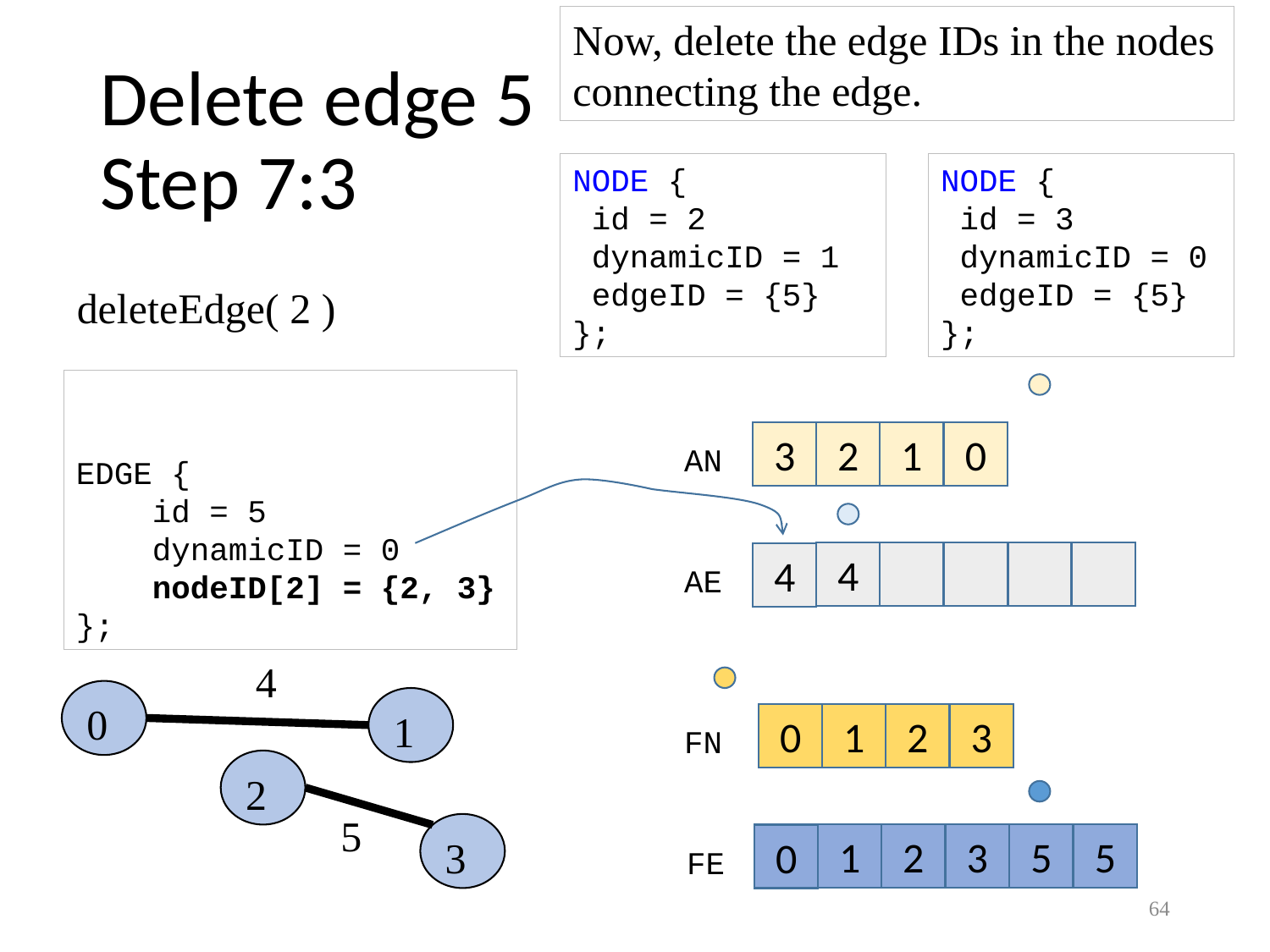

Now, delete the edge IDs in the nodes connecting the edge.
# Delete edge 5 Step 7:3
NODE {
 id = 3
 dynamicID = 0
 edgeID = {5}
};
NODE {
 id = 2
 dynamicID = 1
 edgeID = {5}
};
deleteEdge( 2 )

EDGE {
    id = 5
    dynamicID = 0
    nodeID[2] = {2, 3}
};

2
1
0
3
AN

4

4
AE
4

0
1
1
2
3
0
FN
2

5
3
1
2
3
5
5
0
FE
64